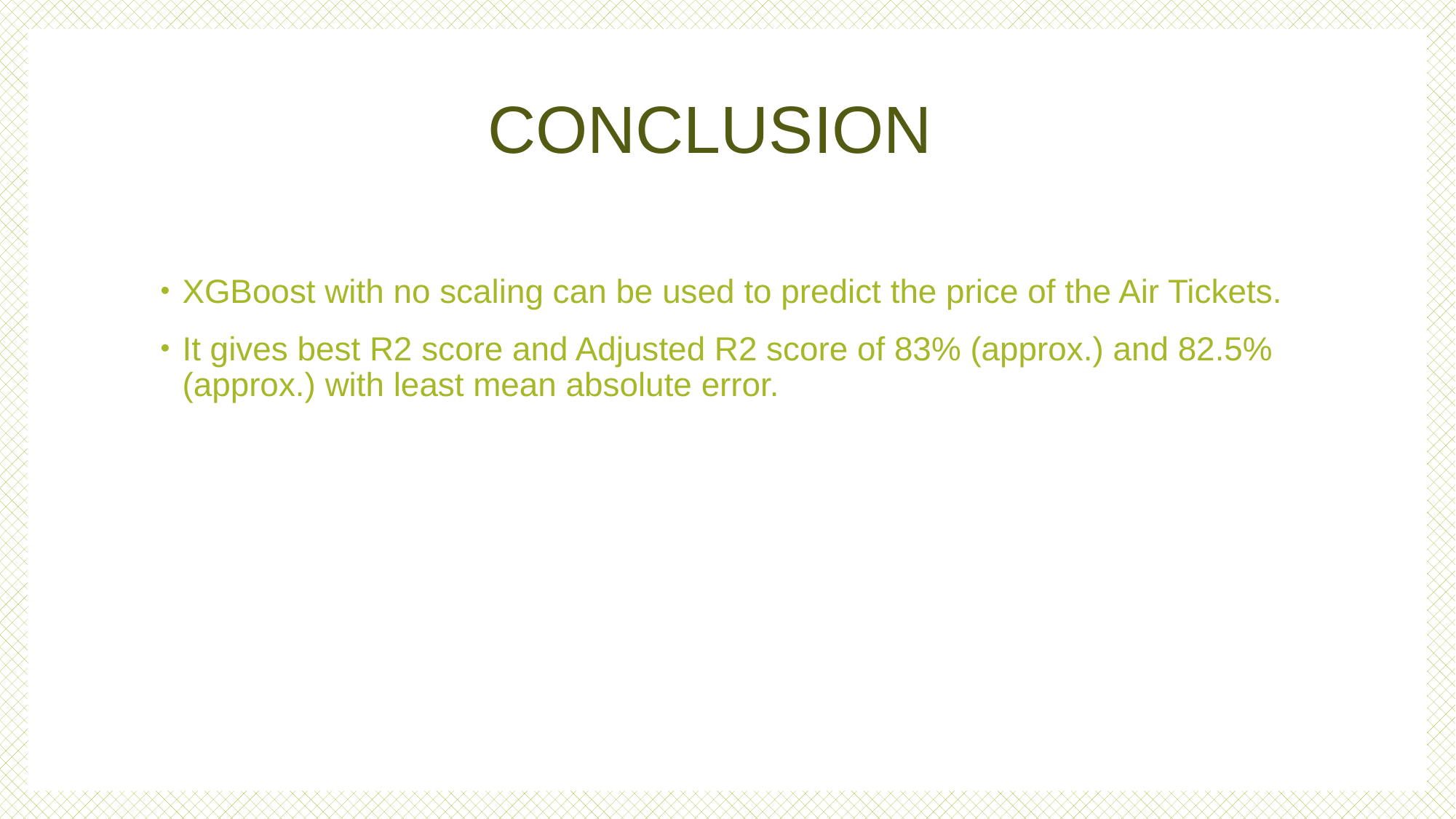

# CONCLUSION
XGBoost with no scaling can be used to predict the price of the Air Tickets.
It gives best R2 score and Adjusted R2 score of 83% (approx.) and 82.5%(approx.) with least mean absolute error.